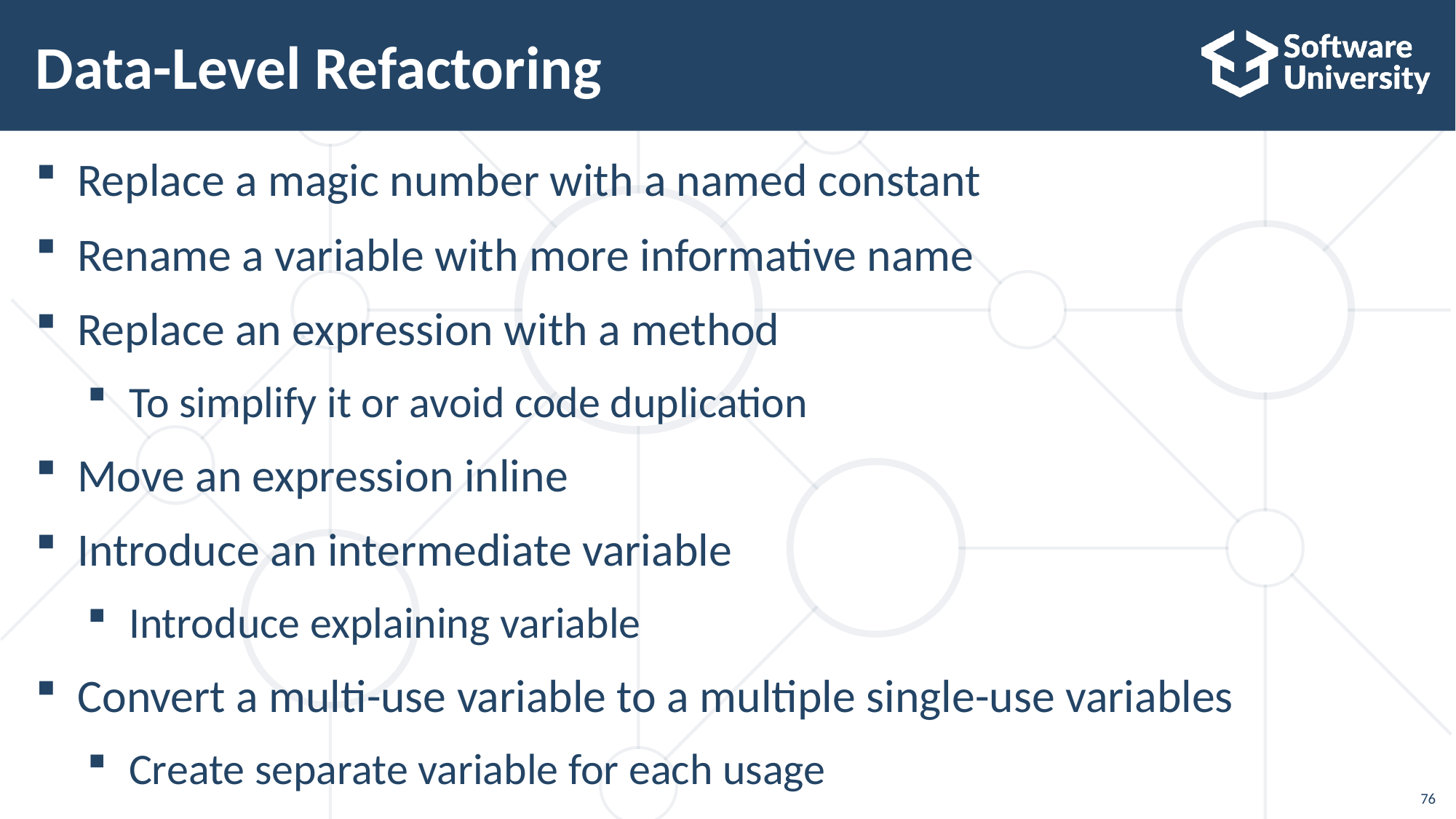

# Data-Level Refactoring
Replace a magic number with a named constant
Rename a variable with more informative name
Replace an expression with a method
To simplify it or avoid code duplication
Move an expression inline
Introduce an intermediate variable
Introduce explaining variable
Convert a multi-use variable to a multiple single-use variables
Create separate variable for each usage
76